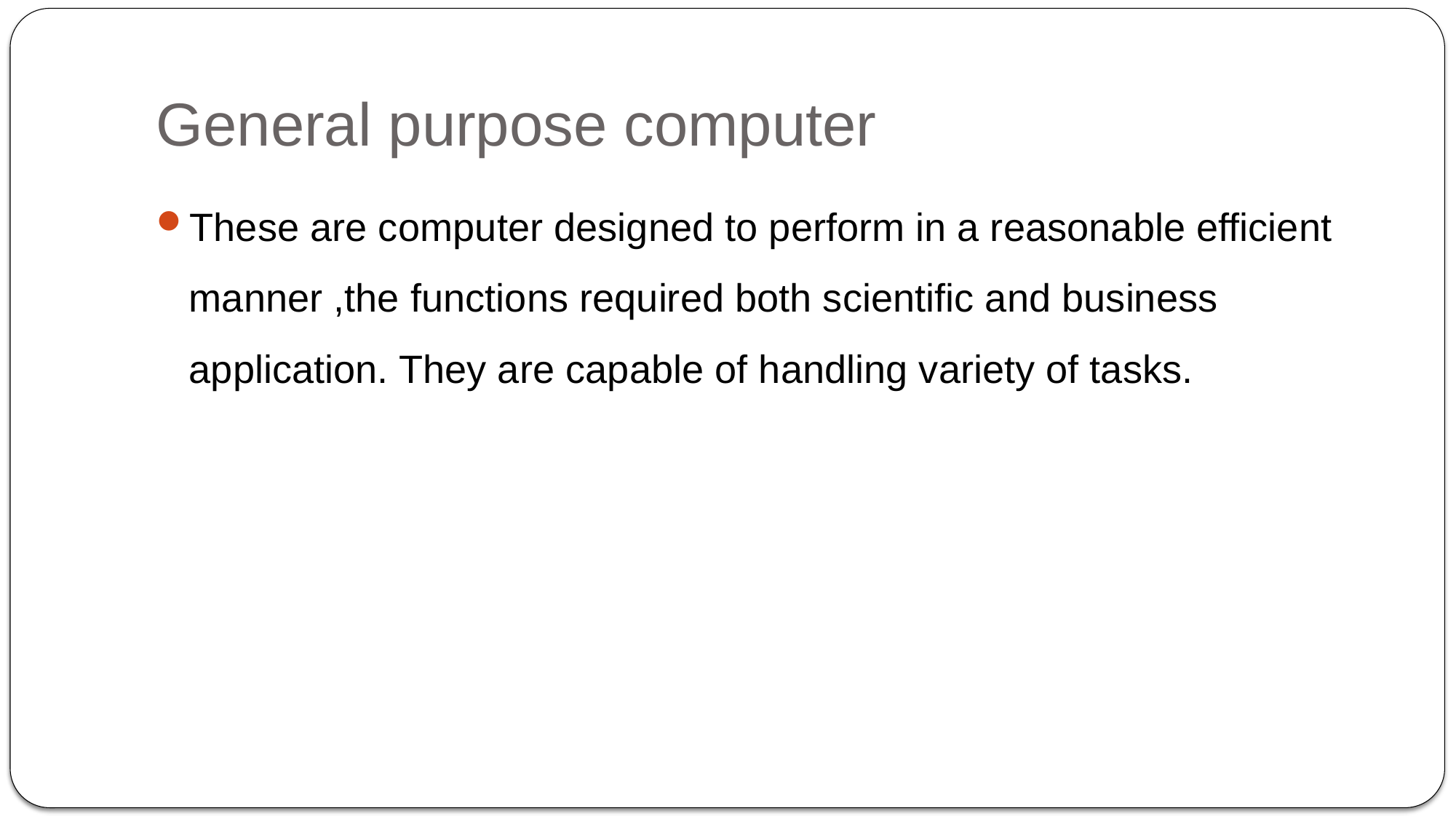

# General purpose computer
These are computer designed to perform in a reasonable efficient manner ,the functions required both scientific and business application. They are capable of handling variety of tasks.